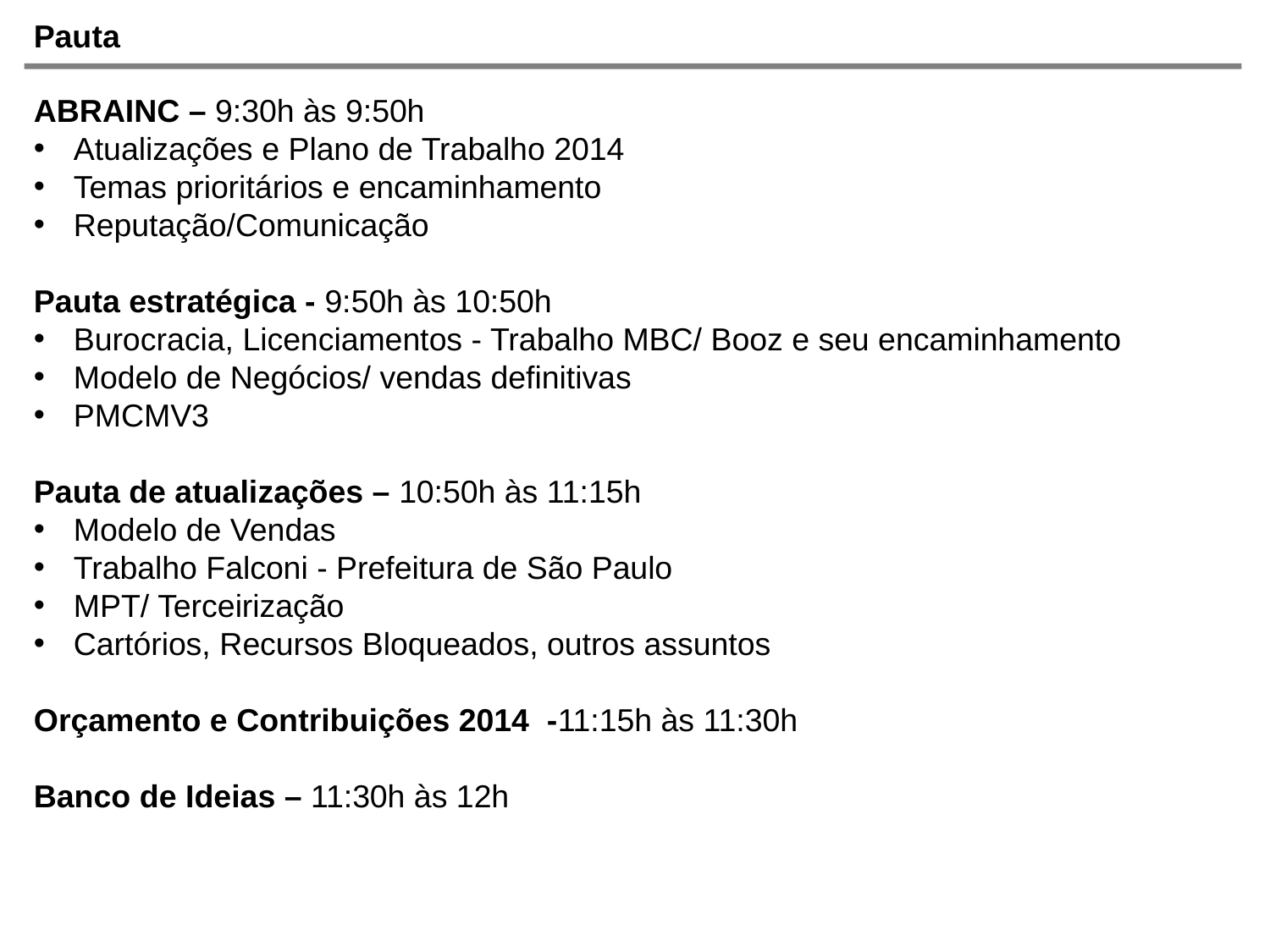

# Pauta

ABRAINC – 9:30h às 9:50h
Atualizações e Plano de Trabalho 2014
Temas prioritários e encaminhamento
Reputação/Comunicação

Pauta estratégica - 9:50h às 10:50h
Burocracia, Licenciamentos - Trabalho MBC/ Booz e seu encaminhamento
Modelo de Negócios/ vendas definitivas
PMCMV3

Pauta de atualizações – 10:50h às 11:15h
Modelo de Vendas
Trabalho Falconi - Prefeitura de São Paulo
MPT/ Terceirização
Cartórios, Recursos Bloqueados, outros assuntos

Orçamento e Contribuições 2014  -11:15h às 11:30h

Banco de Ideias – 11:30h às 12h